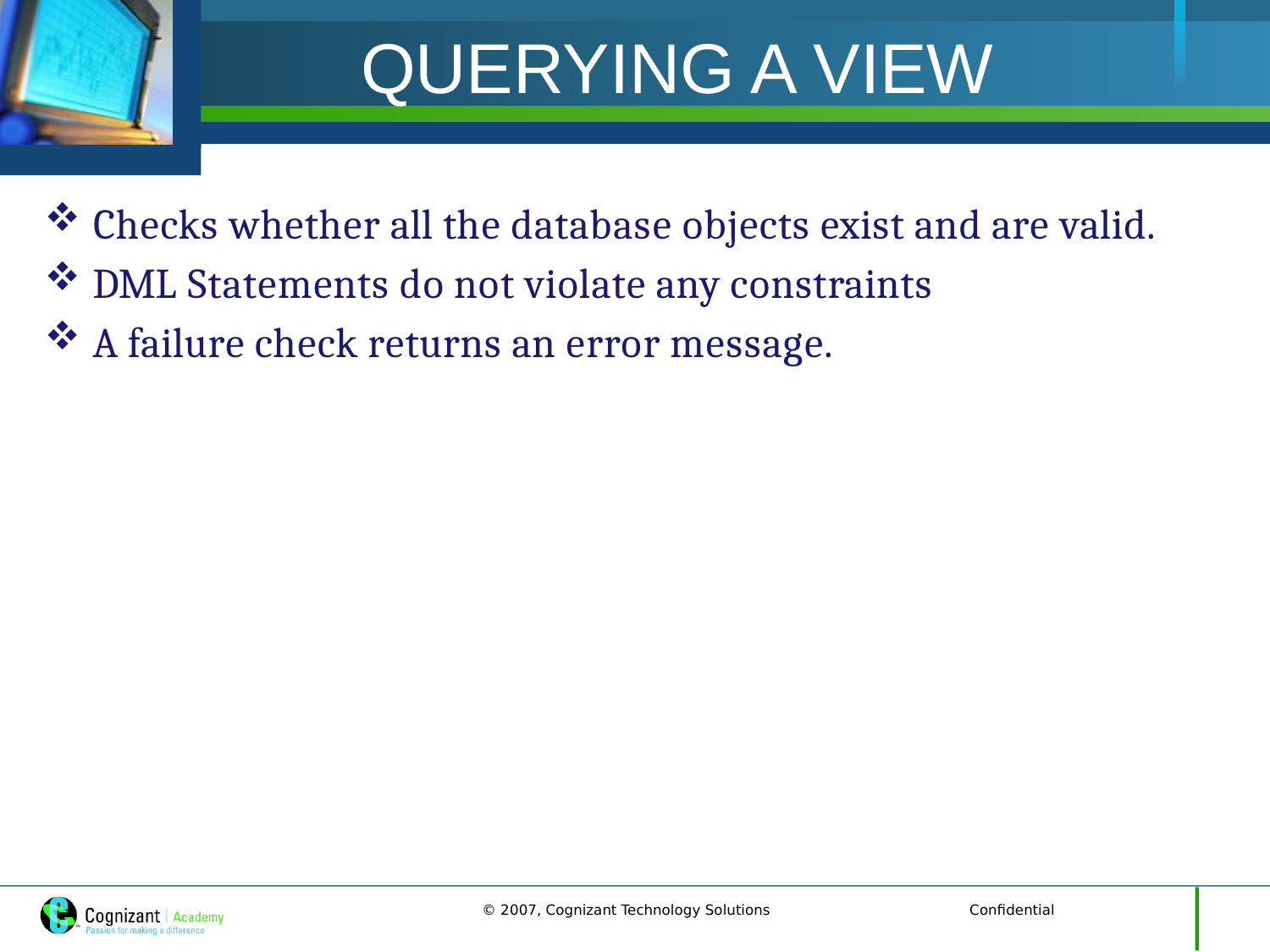

# QUERYING A VIEW
Checks whether all the database objects exist and are valid.
DML Statements do not violate any constraints
A failure check returns an error message.